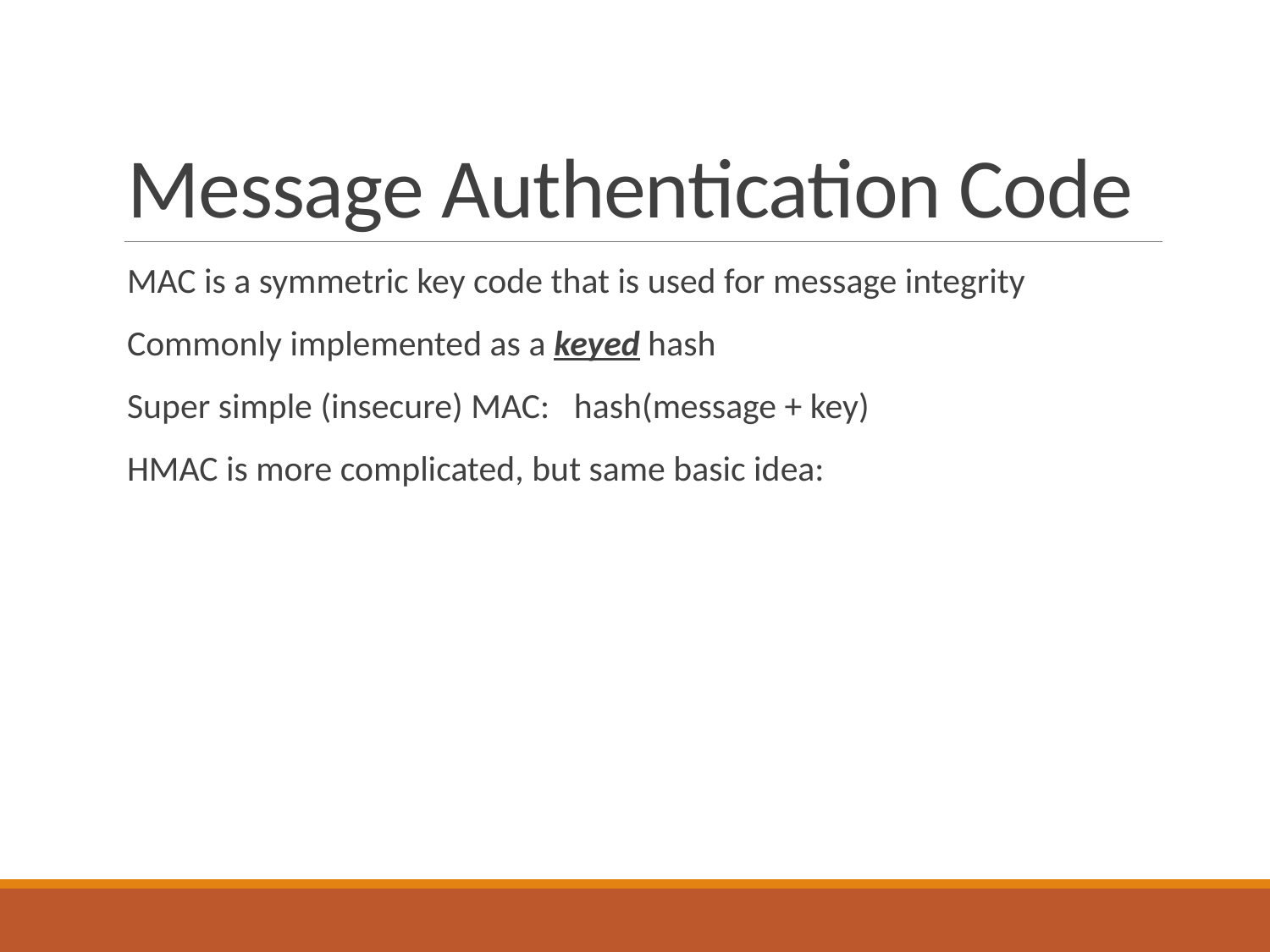

# Message Authentication Code
MAC is a symmetric key code that is used for message integrity
Commonly implemented as a keyed hash
Super simple (insecure) MAC:   hash(message + key)
HMAC is more complicated, but same basic idea: